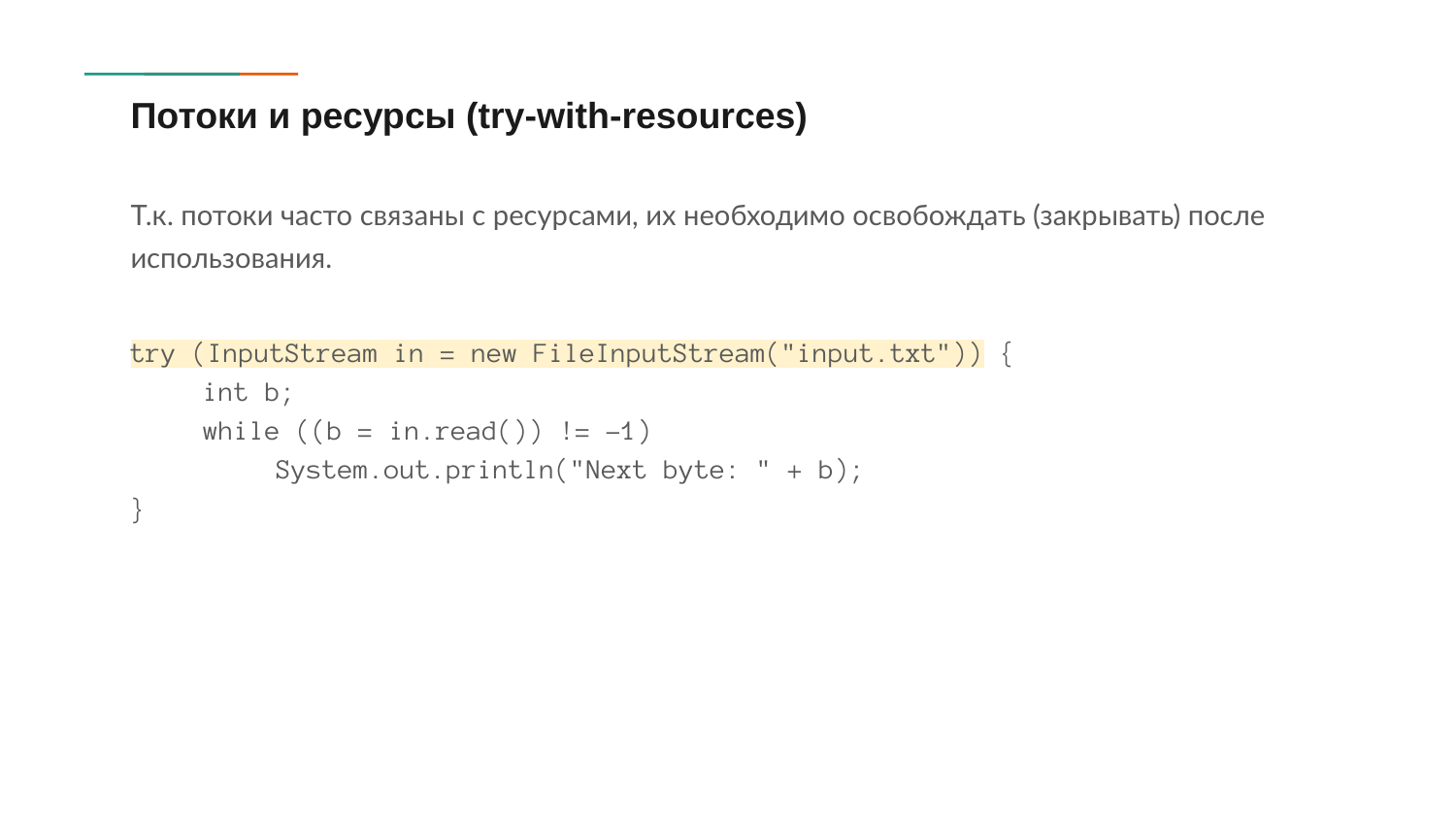

# Потоки и ресурсы (try-with-resources)
Т.к. потоки часто связаны с ресурсами, их необходимо освобождать (закрывать) после использования.

try (InputStream in = new FileInputStream("input.txt")) {
int b;
while ((b = in.read()) != -1)
System.out.println("Next byte: " + b);
}